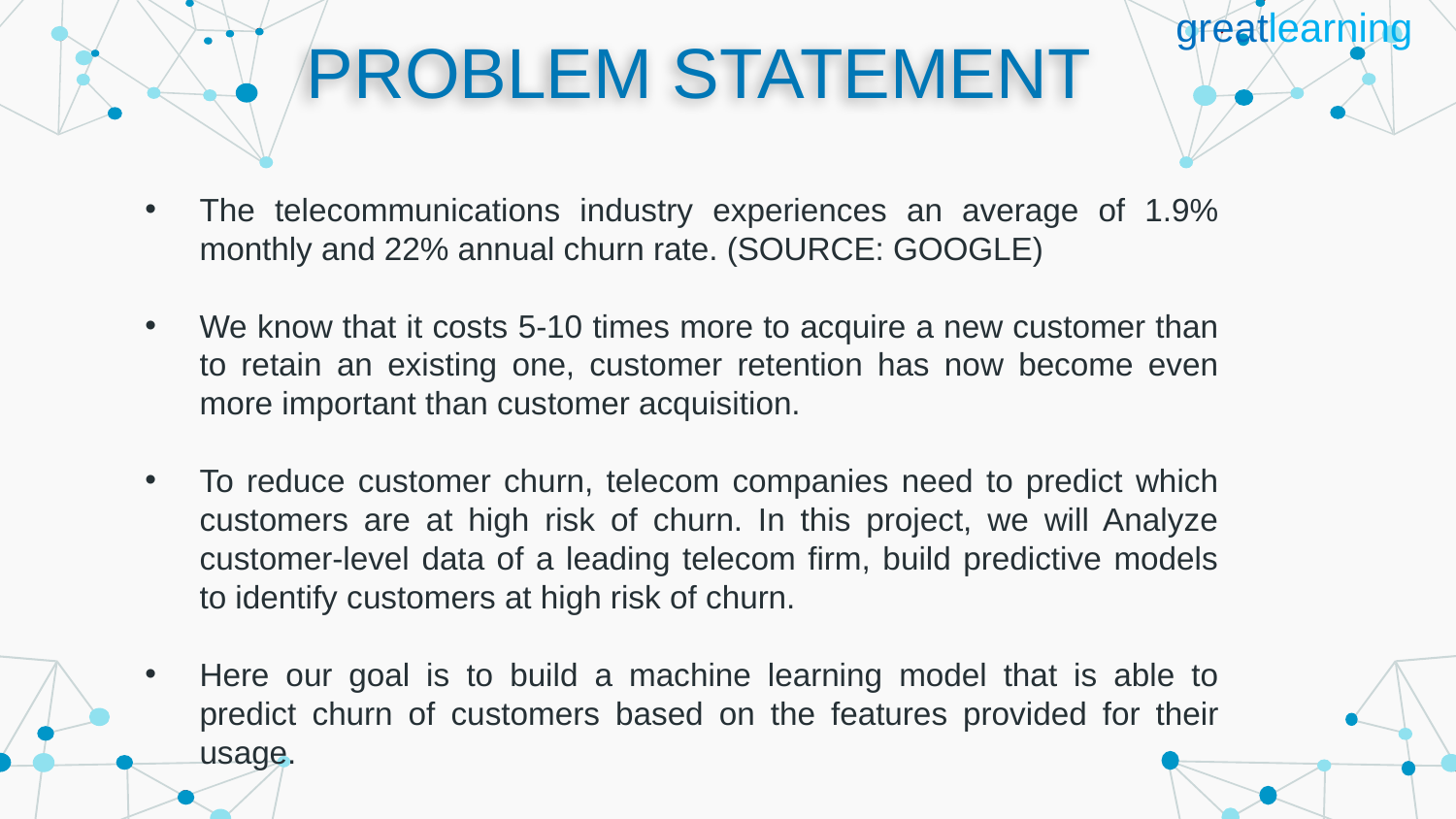

greatlearning

# PROBLEM STATEMENT

The telecommunications industry experiences an average of 1.9% monthly and 22% annual churn rate. (SOURCE: GOOGLE)

We know that it costs 5-10 times more to acquire a new customer than to retain an existing one, customer retention has now become even more important than customer acquisition.

To reduce customer churn, telecom companies need to predict which customers are at high risk of churn. In this project, we will Analyze customer-level data of a leading telecom firm, build predictive models to identify customers at high risk of churn.

Here our goal is to build a machine learning model that is able to predict churn of customers based on the features provided for their usage.